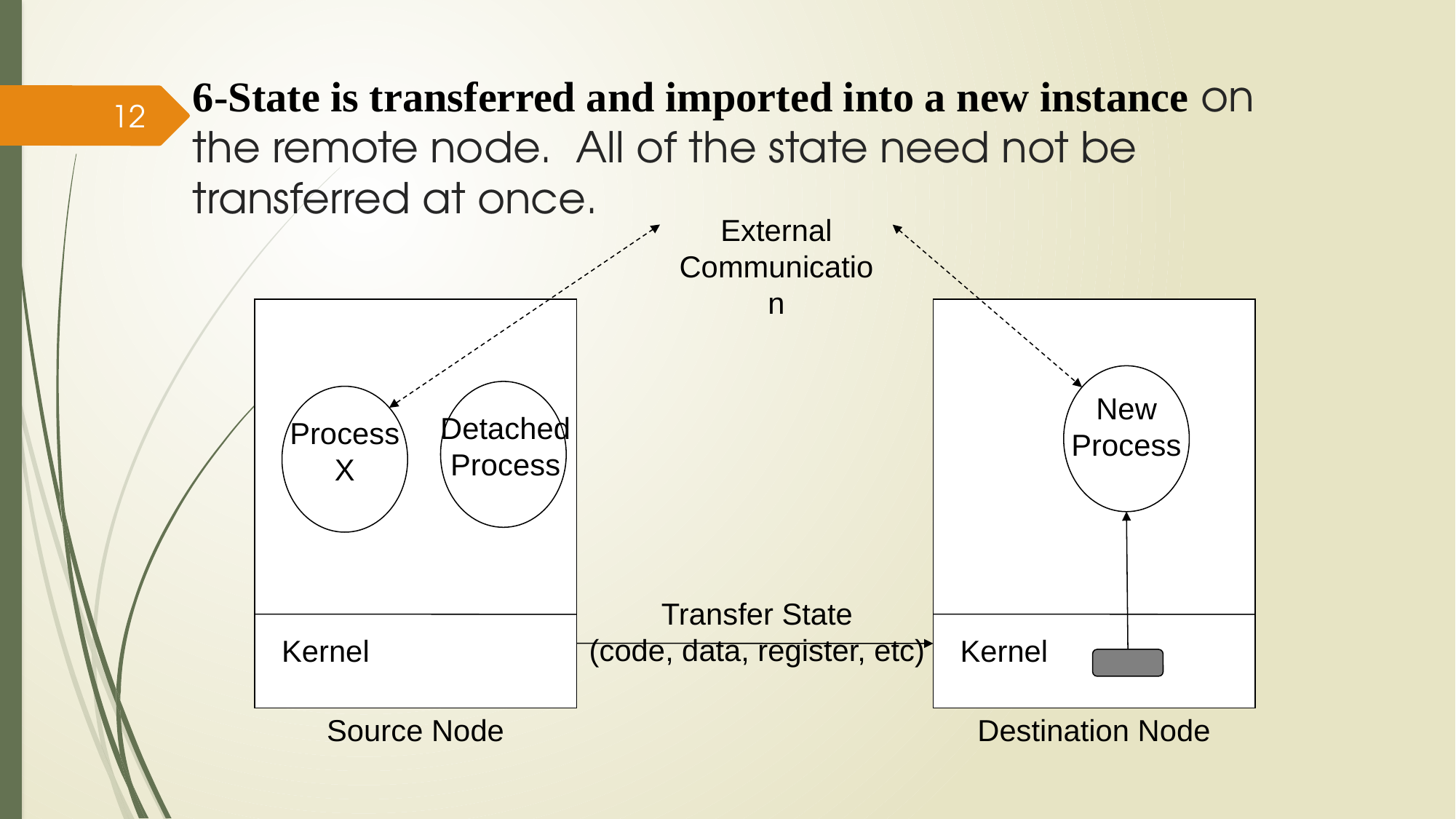

# 6-State is transferred and imported into a new instance on the remote node.  All of the state need not be transferred at once.
12

External Communication

New Process

Detached Process
Process X

Transfer State
(code, data, register, etc)

Kernel
Kernel

Source Node
Destination Node